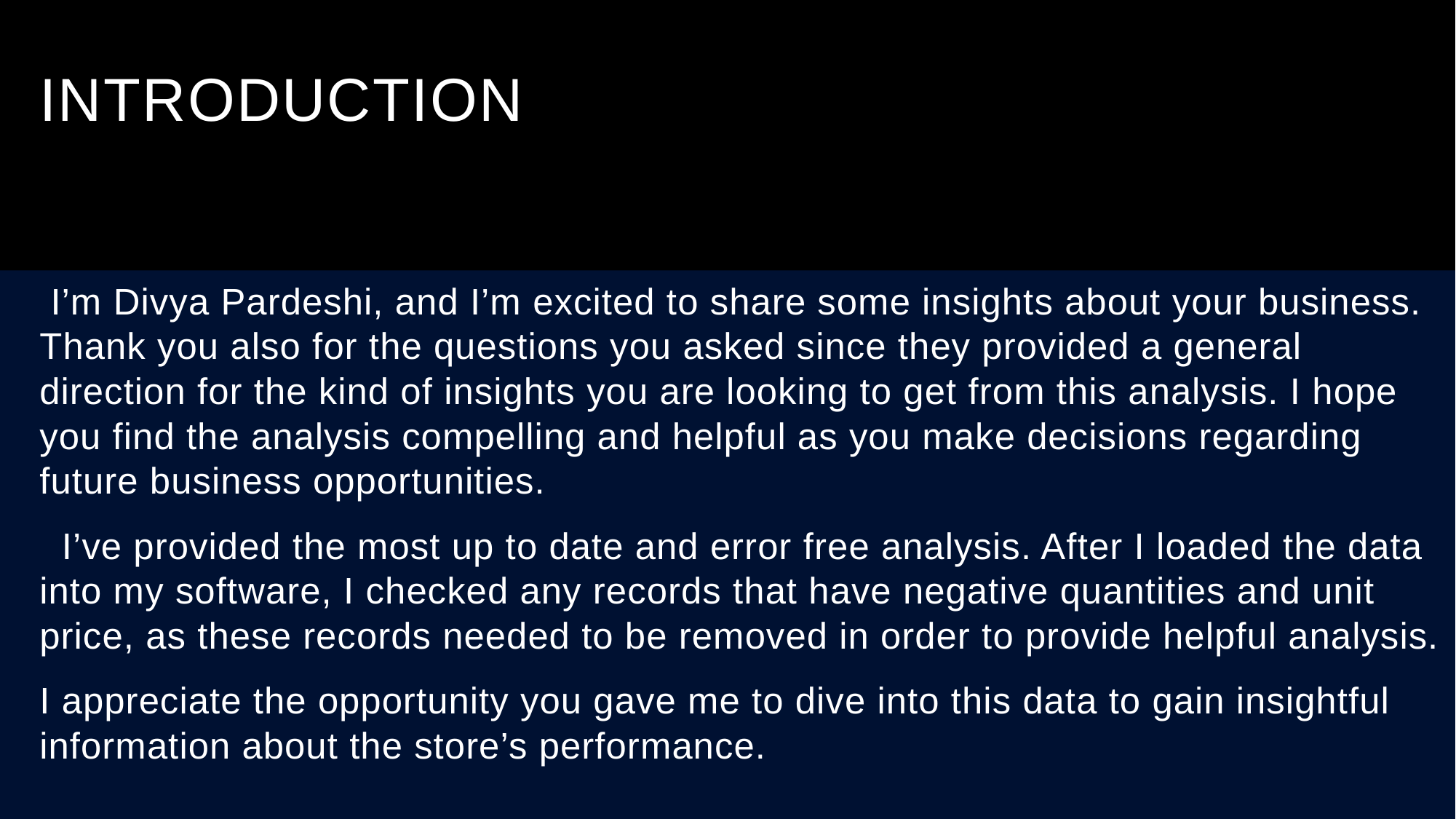

# Introduction
 I’m Divya Pardeshi, and I’m excited to share some insights about your business. Thank you also for the questions you asked since they provided a general direction for the kind of insights you are looking to get from this analysis. I hope you find the analysis compelling and helpful as you make decisions regarding future business opportunities.
  I’ve provided the most up to date and error free analysis. After I loaded the data into my software, I checked any records that have negative quantities and unit price, as these records needed to be removed in order to provide helpful analysis.
I appreciate the opportunity you gave me to dive into this data to gain insightful information about the store’s performance.